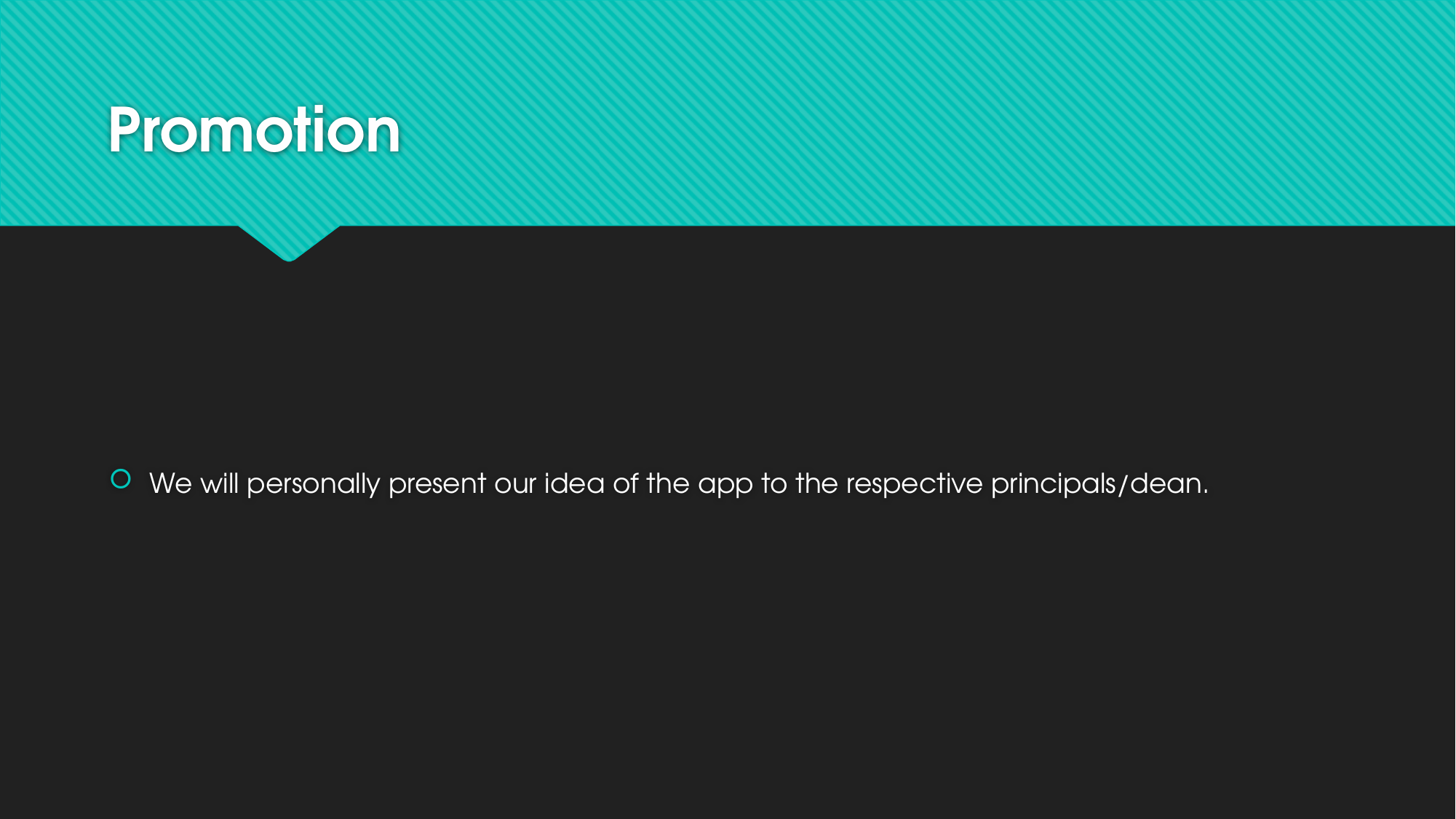

# Promotion
We will personally present our idea of the app to the respective principals/dean.